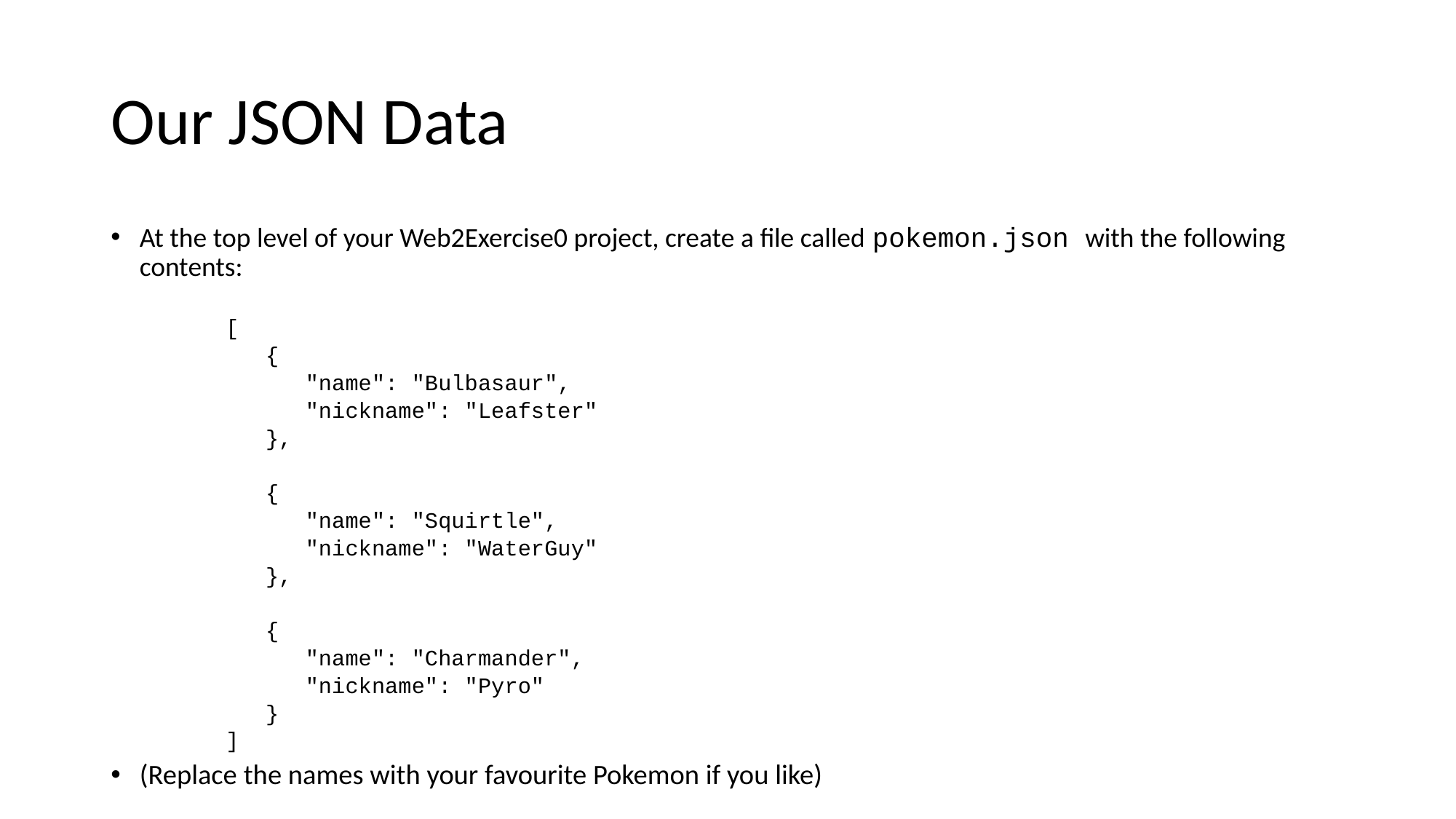

# Our JSON Data
At the top level of your Web2Exercise0 project, create a file called pokemon.json with the following contents:

[
   {
      "name": "Bulbasaur",
      "nickname": "Leafster"
   },

   {
      "name": "Squirtle",
      "nickname": "WaterGuy"
   },

   {
      "name": "Charmander",
      "nickname": "Pyro"
   }
]
(Replace the names with your favourite Pokemon if you like)